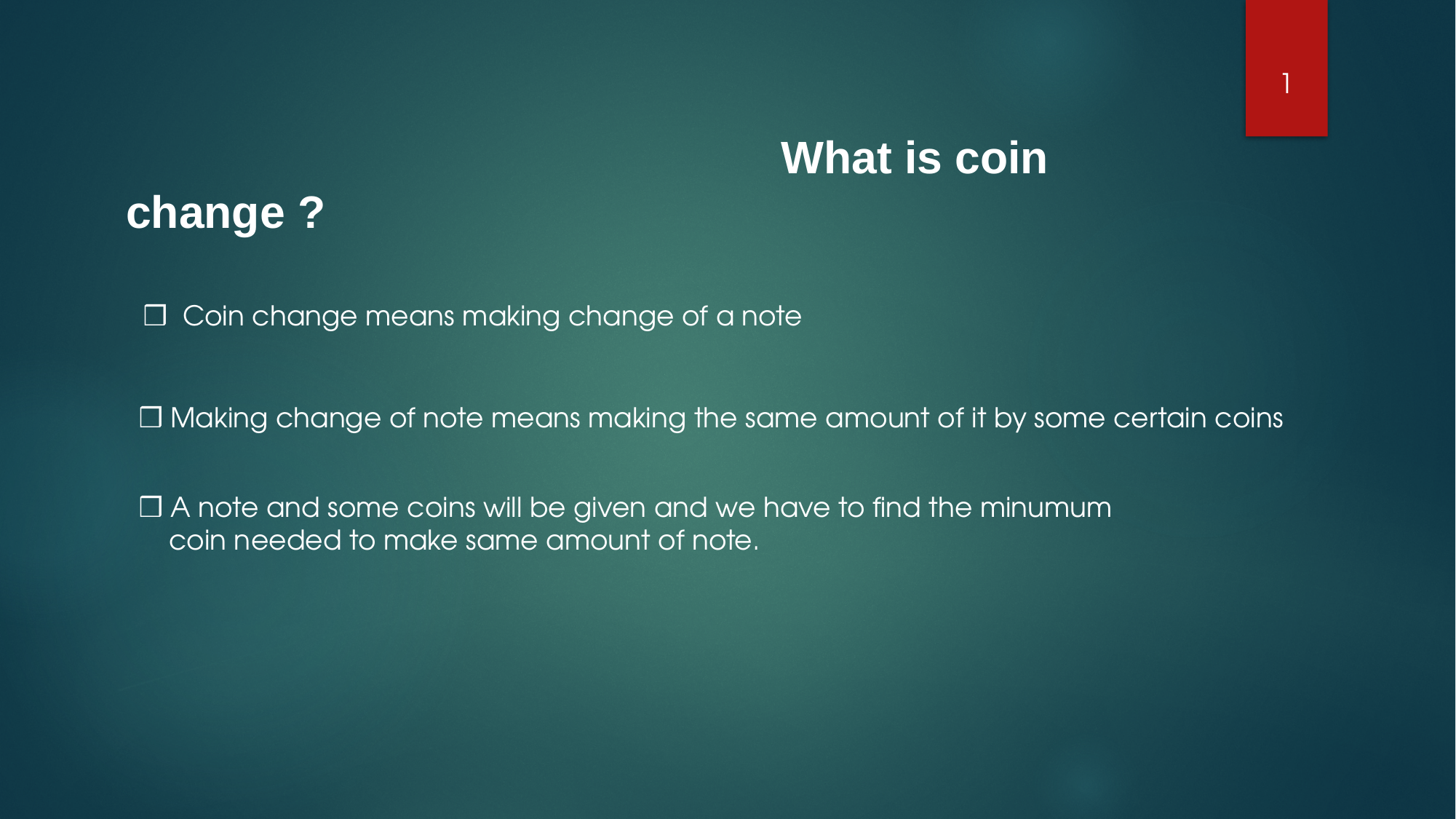

1
 						What is coin change ?
❒  Coin change means making change of a note
❒ Making change of note means making the same amount of it by some certain coins
❒ A note and some coins will be given and we have to find the minumum
    coin needed to make same amount of note.